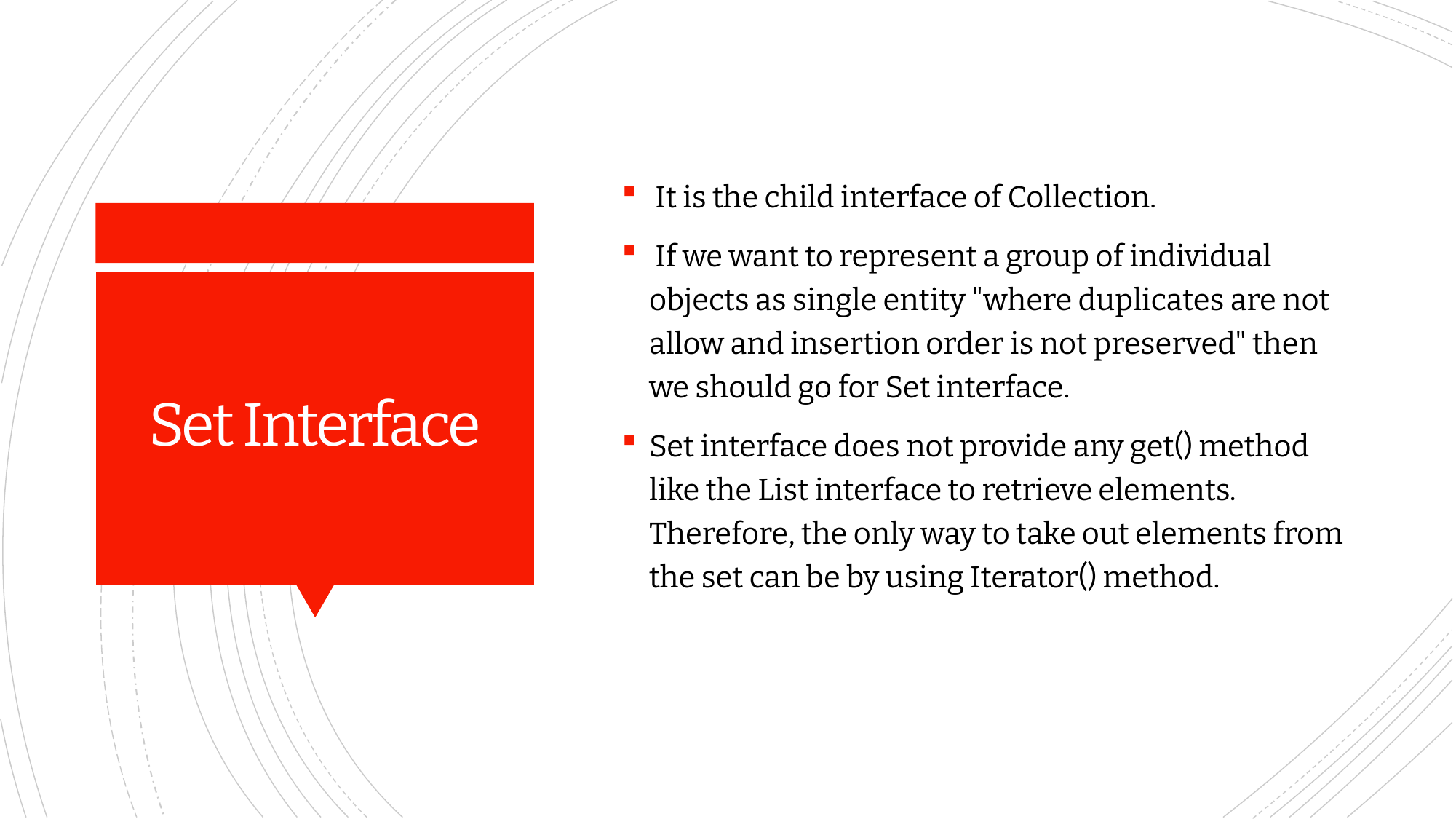

It is the child interface of Collection.
 If we want to represent a group of individual objects as single entity "where duplicates are not allow and insertion order is not preserved" then we should go for Set interface.
Set interface does not provide any get() method like the List interface to retrieve elements. Therefore, the only way to take out elements from the set can be by using Iterator() method.

# Set Interface